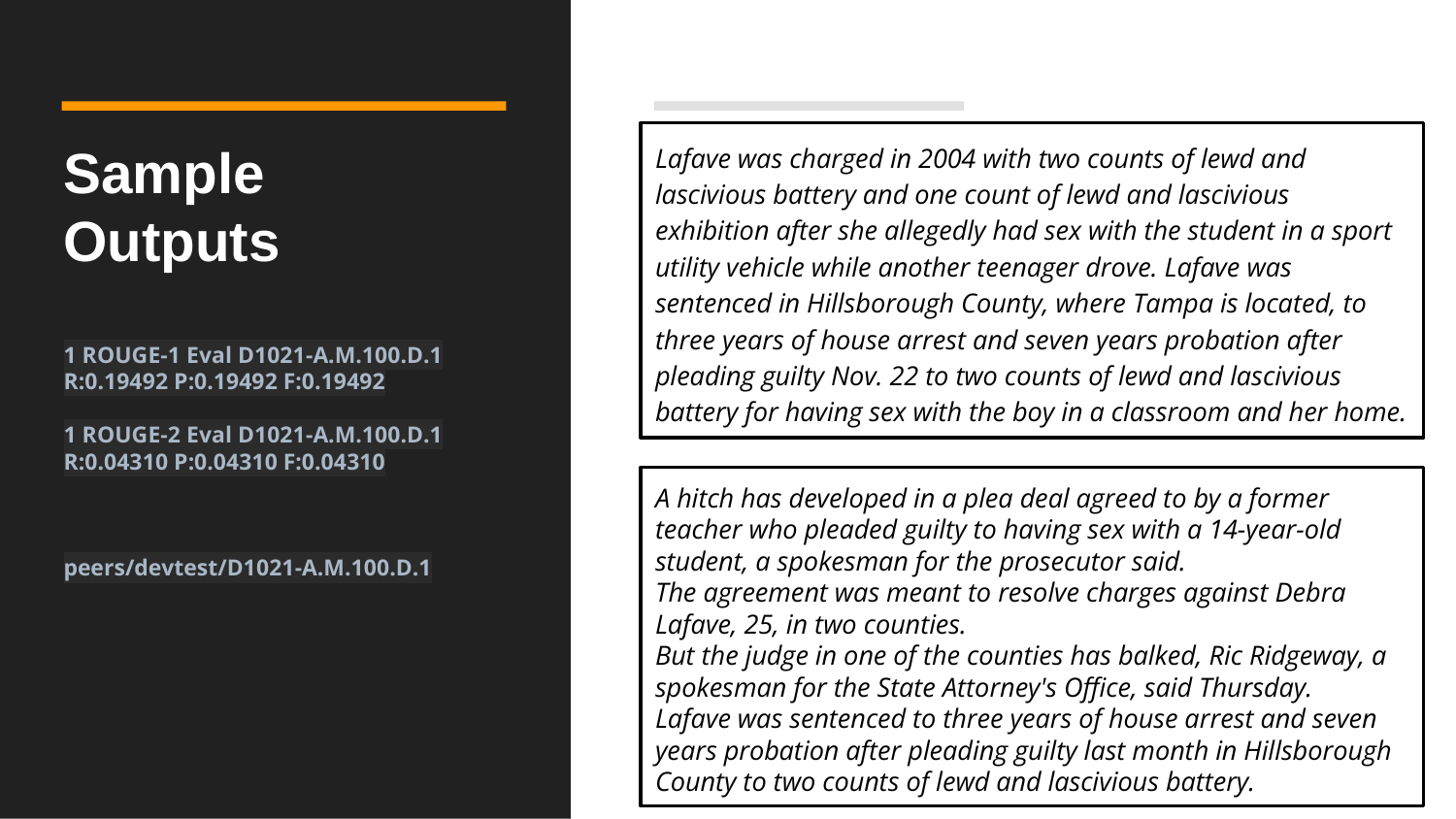

# Sample Outputs

1 ROUGE-1 Eval D1021-A.M.100.D.1 R:0.19492 P:0.19492 F:0.19492

1 ROUGE-2 Eval D1021-A.M.100.D.1 R:0.04310 P:0.04310 F:0.04310

peers/devtest/D1021-A.M.100.D.1

Lafave was charged in 2004 with two counts of lewd and lascivious battery and one count of lewd and lascivious exhibition after she allegedly had sex with the student in a sport utility vehicle while another teenager drove. Lafave was sentenced in Hillsborough County, where Tampa is located, to three years of house arrest and seven years probation after pleading guilty Nov. 22 to two counts of lewd and lascivious battery for having sex with the boy in a classroom and her home.
A hitch has developed in a plea deal agreed to by a former teacher who pleaded guilty to having sex with a 14-year-old student, a spokesman for the prosecutor said.
The agreement was meant to resolve charges against Debra Lafave, 25, in two counties.
But the judge in one of the counties has balked, Ric Ridgeway, a spokesman for the State Attorney's Office, said Thursday.
Lafave was sentenced to three years of house arrest and seven years probation after pleading guilty last month in Hillsborough County to two counts of lewd and lascivious battery.